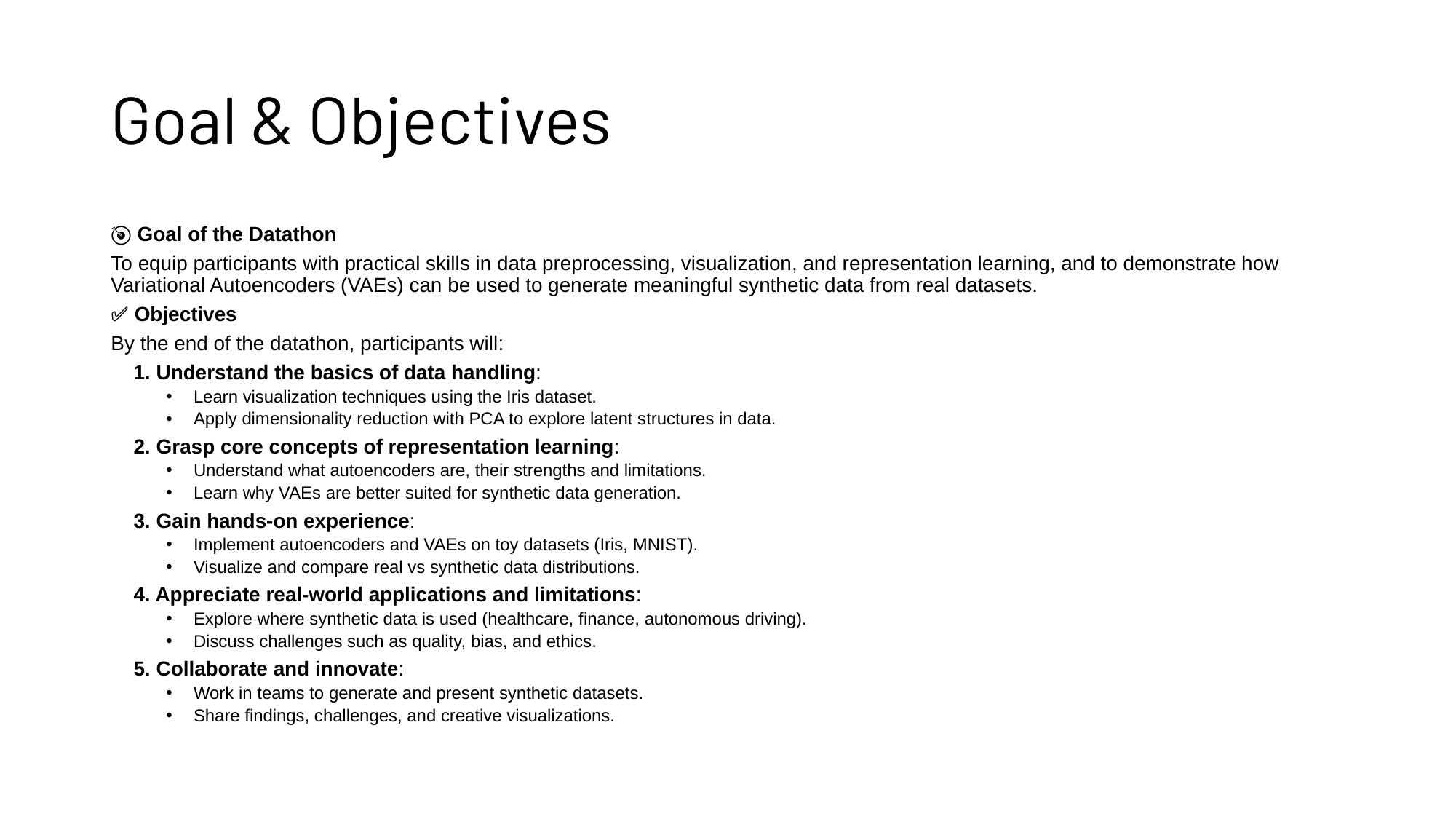

# Goal & Objectives
🎯 Goal of the Datathon
To equip participants with practical skills in data preprocessing, visualization, and representation learning, and to demonstrate how Variational Autoencoders (VAEs) can be used to generate meaningful synthetic data from real datasets.
✅ Objectives
By the end of the datathon, participants will:
    1. Understand the basics of data handling:
Learn visualization techniques using the Iris dataset.
Apply dimensionality reduction with PCA to explore latent structures in data.
    2. Grasp core concepts of representation learning:
Understand what autoencoders are, their strengths and limitations.
Learn why VAEs are better suited for synthetic data generation.
    3. Gain hands-on experience:
Implement autoencoders and VAEs on toy datasets (Iris, MNIST).
Visualize and compare real vs synthetic data distributions.
    4. Appreciate real-world applications and limitations:
Explore where synthetic data is used (healthcare, finance, autonomous driving).
Discuss challenges such as quality, bias, and ethics.
    5. Collaborate and innovate:
Work in teams to generate and present synthetic datasets.
Share findings, challenges, and creative visualizations.